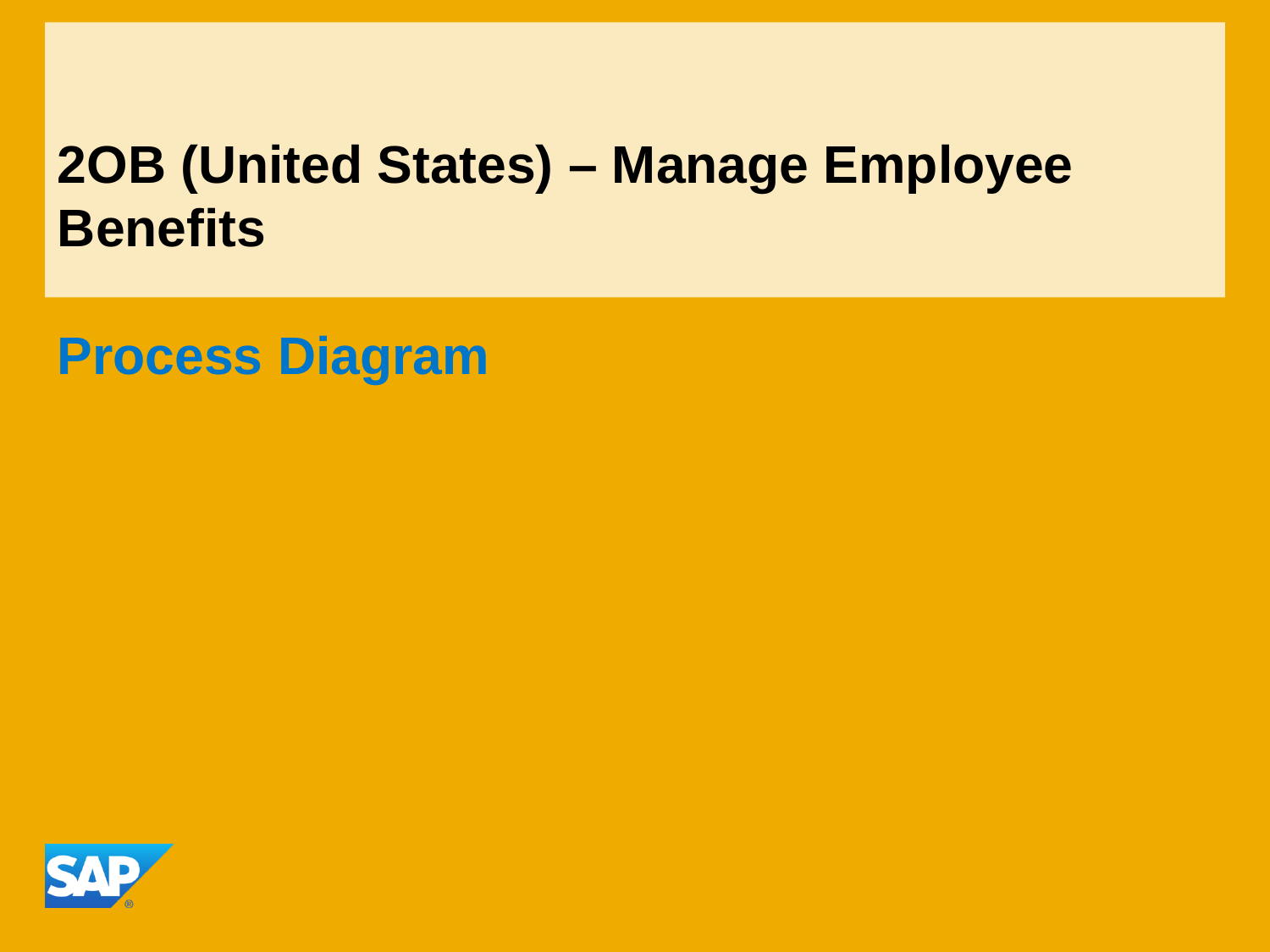

# 2OB (United States) – Manage Employee Benefits
Process Diagram